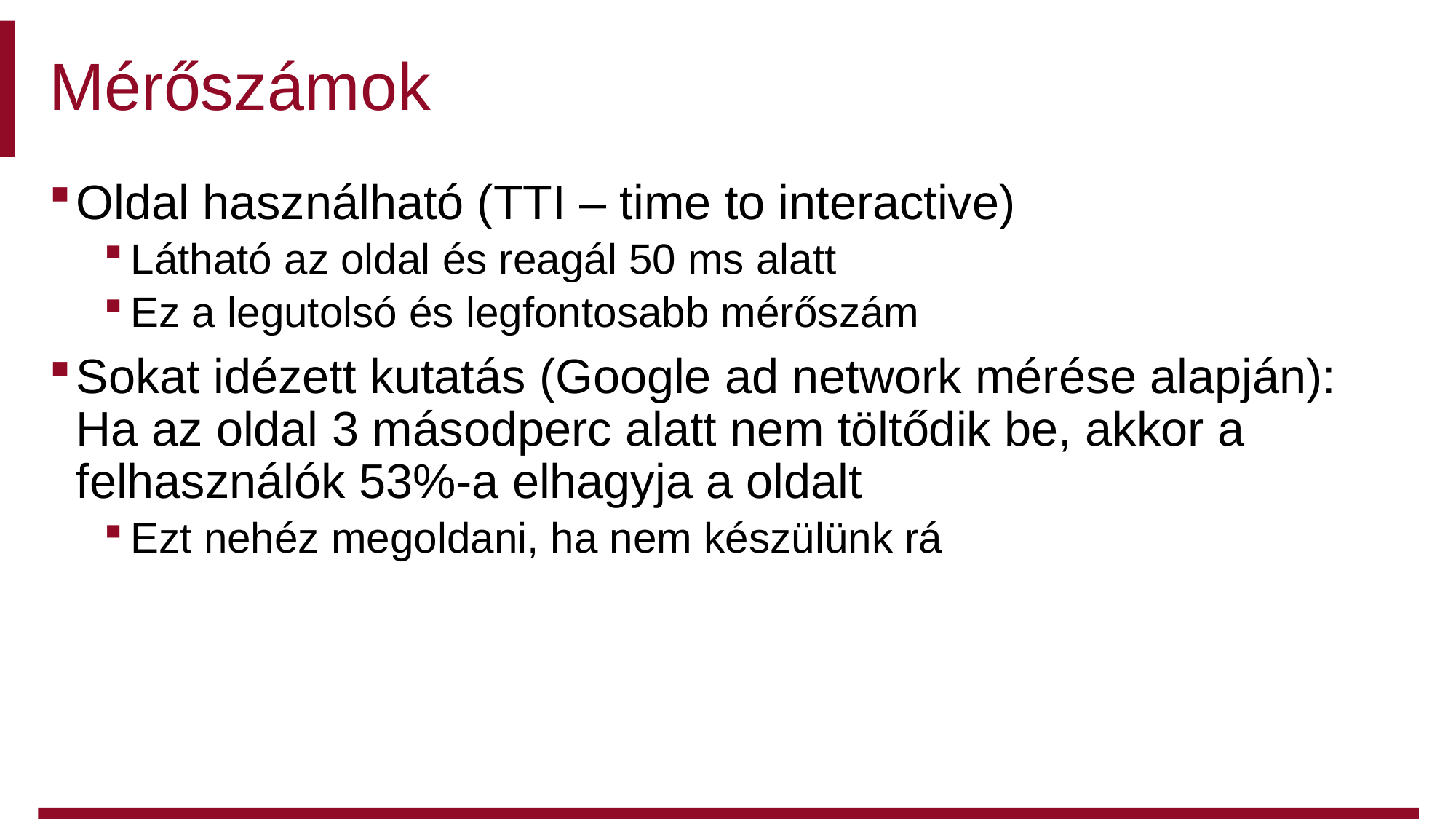

# Mérőszámok
Oldal használható (TTI – time to interactive)
Látható az oldal és reagál 50 ms alatt
Ez a legutolsó és legfontosabb mérőszám
Sokat idézett kutatás (Google ad network mérése alapján): Ha az oldal 3 másodperc alatt nem töltődik be, akkor a felhasználók 53%-a elhagyja a oldalt
Ezt nehéz megoldani, ha nem készülünk rá